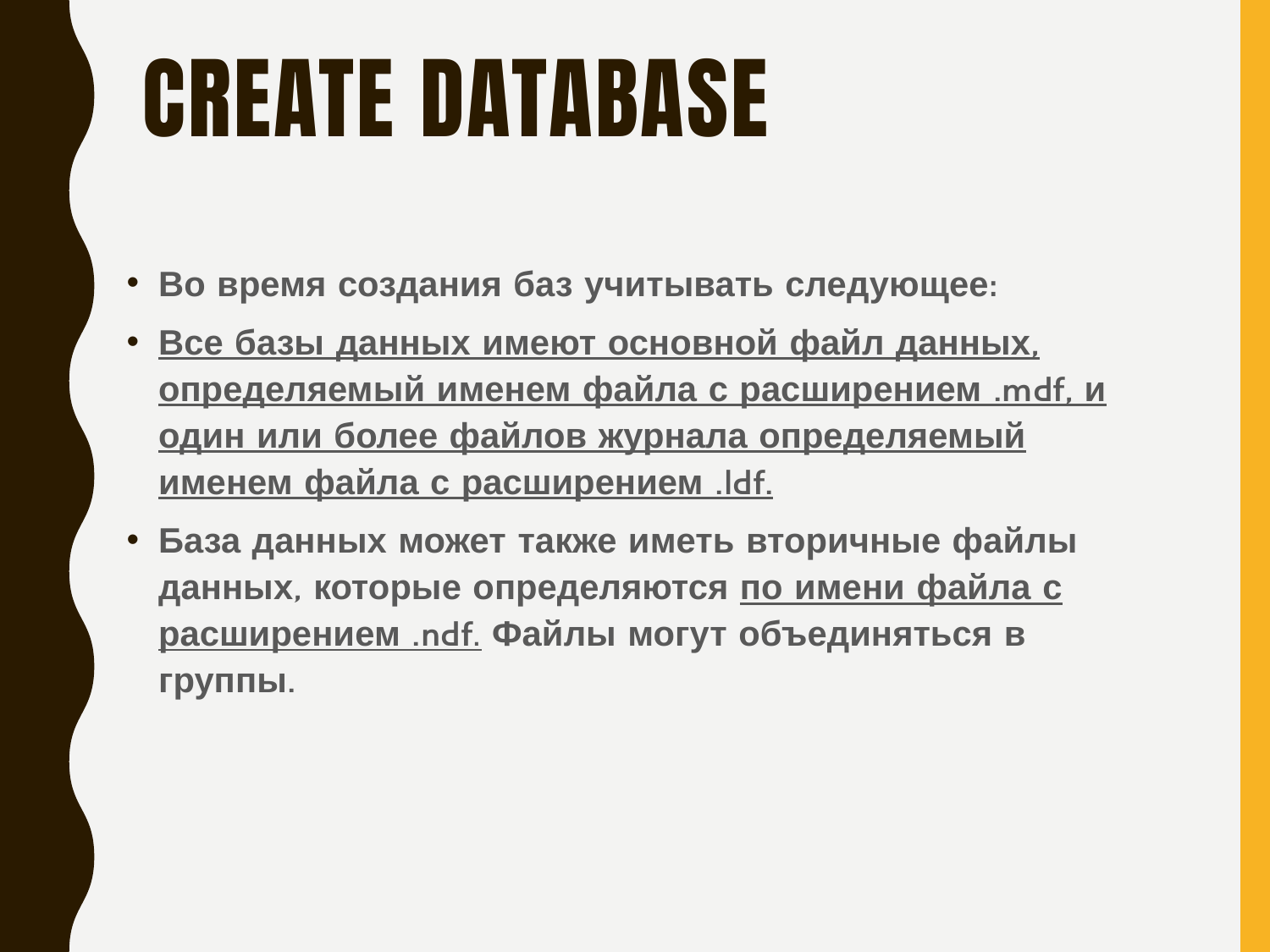

# CREATE DATABASE
Во время создания баз учитывать следующее:
Все базы данных имеют основной файл данных, определяемый именем файла с расширением .mdf, и один или более файлов журнала определяемый именем файла с расширением .ldf.
База данных может также иметь вторичные файлы данных, которые определяются по имени файла с расширением .ndf. Файлы могут объединяться в группы.